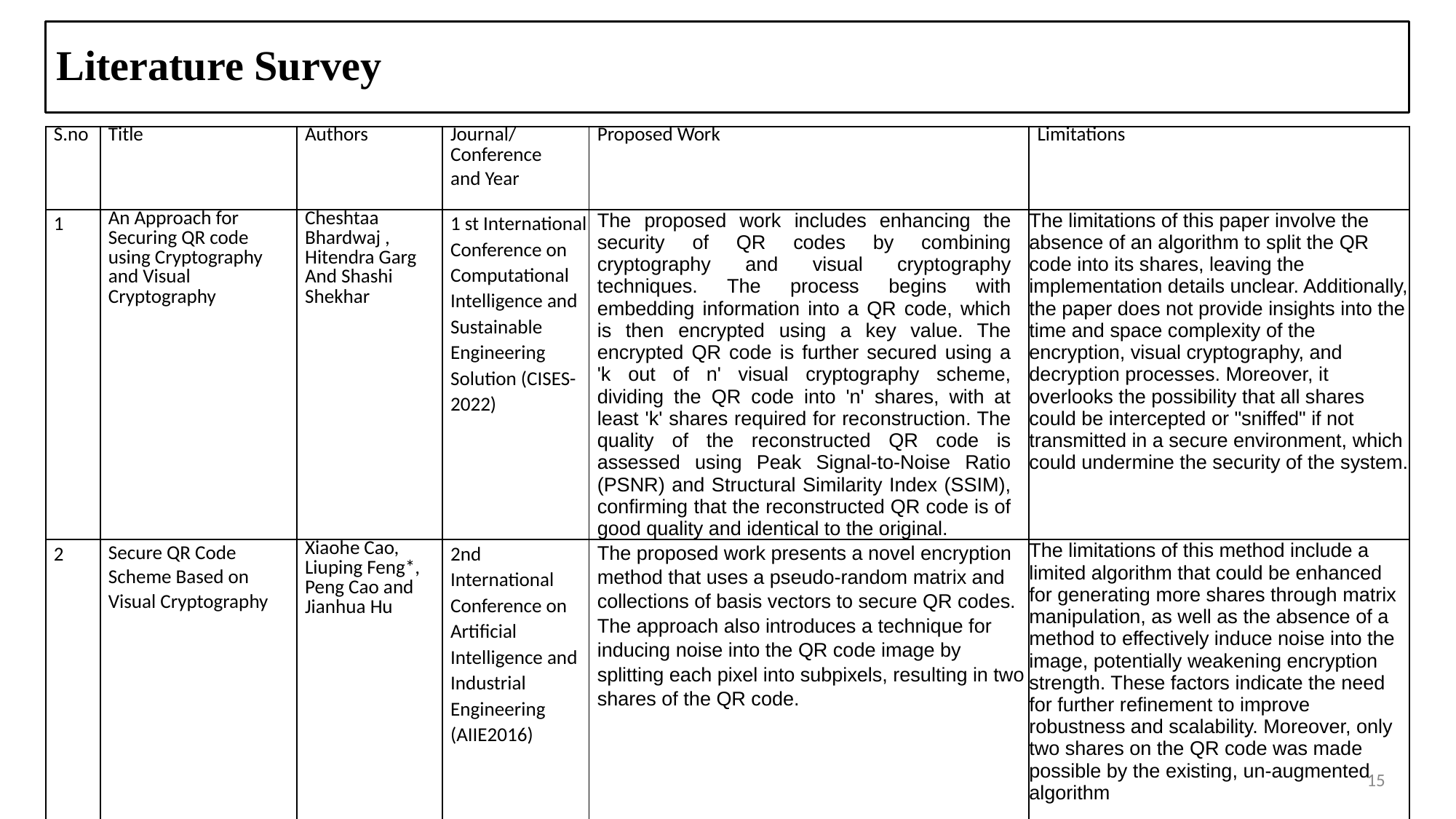

# Literature Survey
| S.no | Title | Authors | Journal/ Conference and Year | Proposed Work | Limitations |
| --- | --- | --- | --- | --- | --- |
| 1 | An Approach for Securing QR code using Cryptography and Visual Cryptography | Cheshtaa Bhardwaj , Hitendra Garg And Shashi Shekhar | 1 st International Conference on Computational Intelligence and Sustainable Engineering Solution (CISES-2022) | The proposed work includes enhancing the security of QR codes by combining cryptography and visual cryptography techniques. The process begins with embedding information into a QR code, which is then encrypted using a key value. The encrypted QR code is further secured using a 'k out of n' visual cryptography scheme, dividing the QR code into 'n' shares, with at least 'k' shares required for reconstruction. The quality of the reconstructed QR code is assessed using Peak Signal-to-Noise Ratio (PSNR) and Structural Similarity Index (SSIM), confirming that the reconstructed QR code is of good quality and identical to the original. | The limitations of this paper involve the absence of an algorithm to split the QR code into its shares, leaving the implementation details unclear. Additionally, the paper does not provide insights into the time and space complexity of the encryption, visual cryptography, and decryption processes. Moreover, it overlooks the possibility that all shares could be intercepted or "sniffed" if not transmitted in a secure environment, which could undermine the security of the system. |
| 2 | Secure QR Code Scheme Based on Visual Cryptography | Xiaohe Cao, Liuping Feng\*, Peng Cao and Jianhua Hu | 2nd International Conference on Artificial Intelligence and Industrial Engineering (AIIE2016) | The proposed work presents a novel encryption method that uses a pseudo-random matrix and collections of basis vectors to secure QR codes. The approach also introduces a technique for inducing noise into the QR code image by splitting each pixel into subpixels, resulting in two shares of the QR code. | The limitations of this method include a limited algorithm that could be enhanced for generating more shares through matrix manipulation, as well as the absence of a method to effectively induce noise into the image, potentially weakening encryption strength. These factors indicate the need for further refinement to improve robustness and scalability. Moreover, only two shares on the QR code was made possible by the existing, un-augmented algorithm |
15